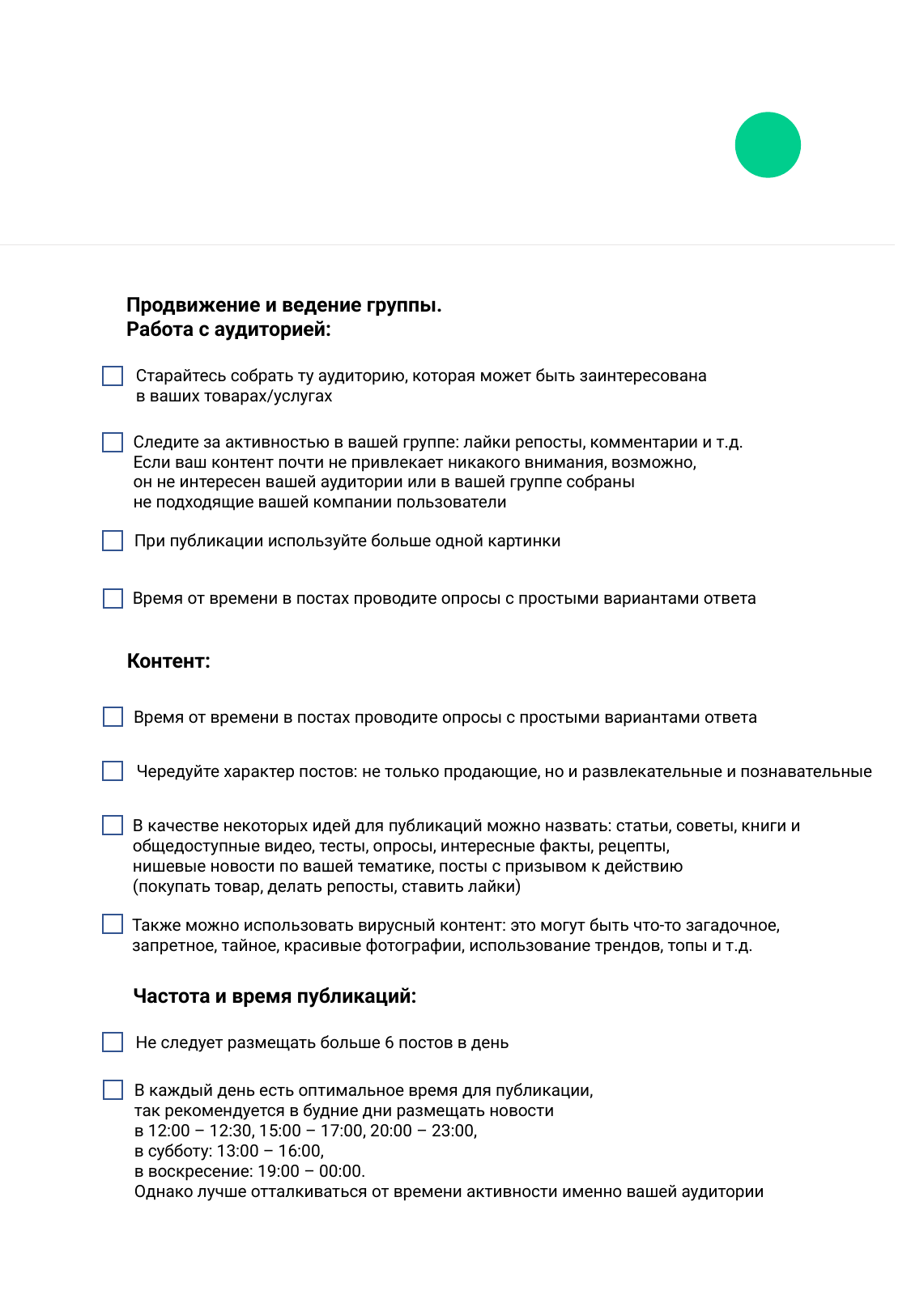

Продвижение и ведение группы.
Работа с аудиторией:
Старайтесь собрать ту аудиторию, которая может быть заинтересована
в ваших товарах/услугах

Следите за активностью в вашей группе: лайки репосты, комментарии и т.д.
Если ваш контент почти не привлекает никакого внимания, возможно,
он не интересен вашей аудитории или в вашей группе собраны
не подходящие вашей компании пользователи

При публикации используйте больше одной картинки

Время от времени в постах проводите опросы с простыми вариантами ответа

Контент:
Время от времени в постах проводите опросы с простыми вариантами ответа

Чередуйте характер постов: не только продающие, но и развлекательные и познавательные

В качестве некоторых идей для публикаций можно назвать: статьи, советы, книги и
общедоступные видео, тесты, опросы, интересные факты, рецепты,
нишевые новости по вашей тематике, посты с призывом к действию
(покупать товар, делать репосты, ставить лайки)

Также можно использовать вирусный контент: это могут быть что-то загадочное,
запретное, тайное, красивые фотографии, использование трендов, топы и т.д.

Частота и время публикаций:
Не следует размещать больше 6 постов в день

В каждый день есть оптимальное время для публикации,
так рекомендуется в будние дни размещать новости
в 12:00 – 12:30, 15:00 – 17:00, 20:00 – 23:00,
в субботу: 13:00 – 16:00,
в воскресение: 19:00 – 00:00.
Однако лучше отталкиваться от времени активности именно вашей аудитории